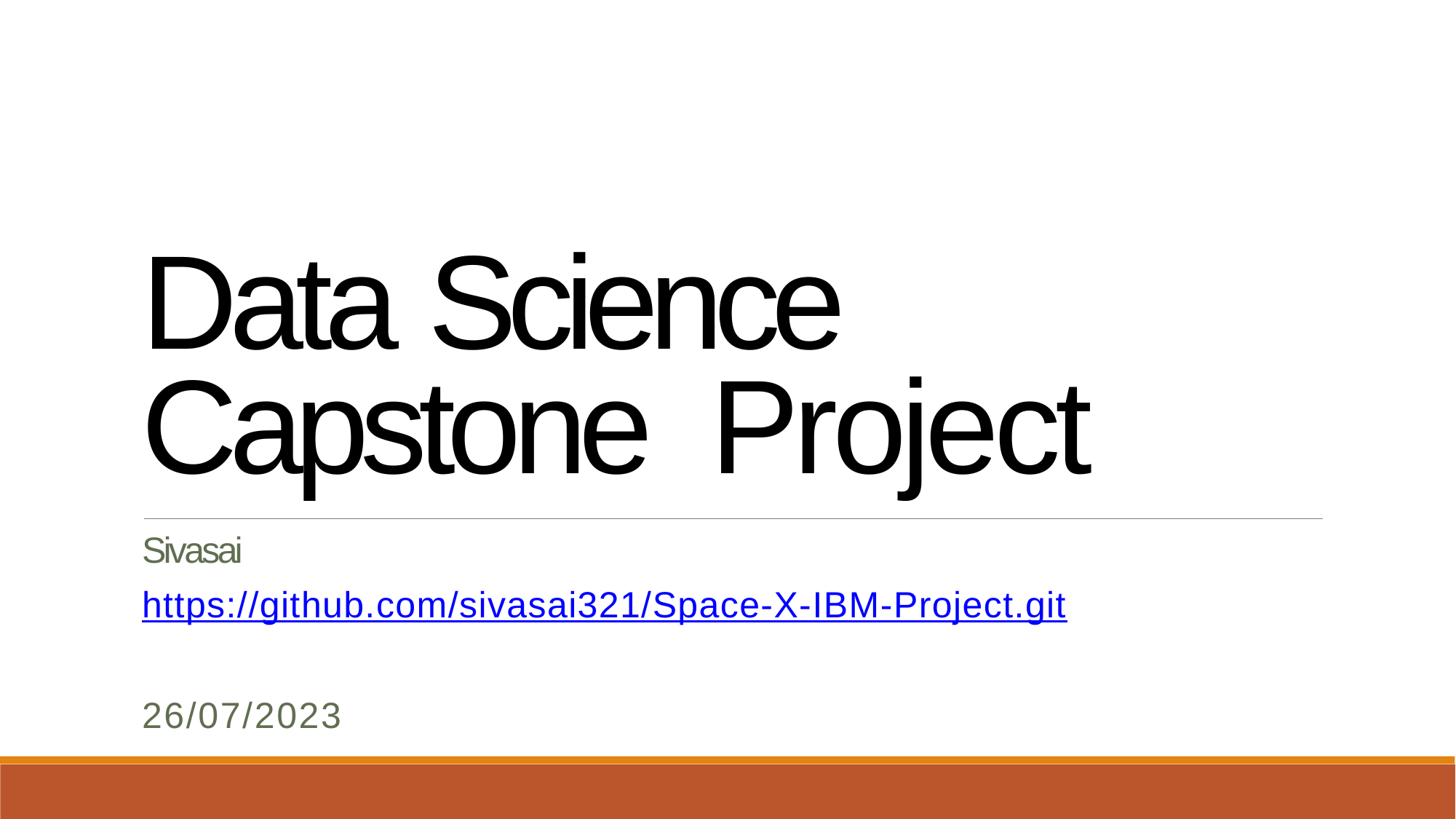

Data Science Capstone  Project
Sivasai
https://github.com/sivasai321/Space-X-IBM-Project.git

26/07/2023